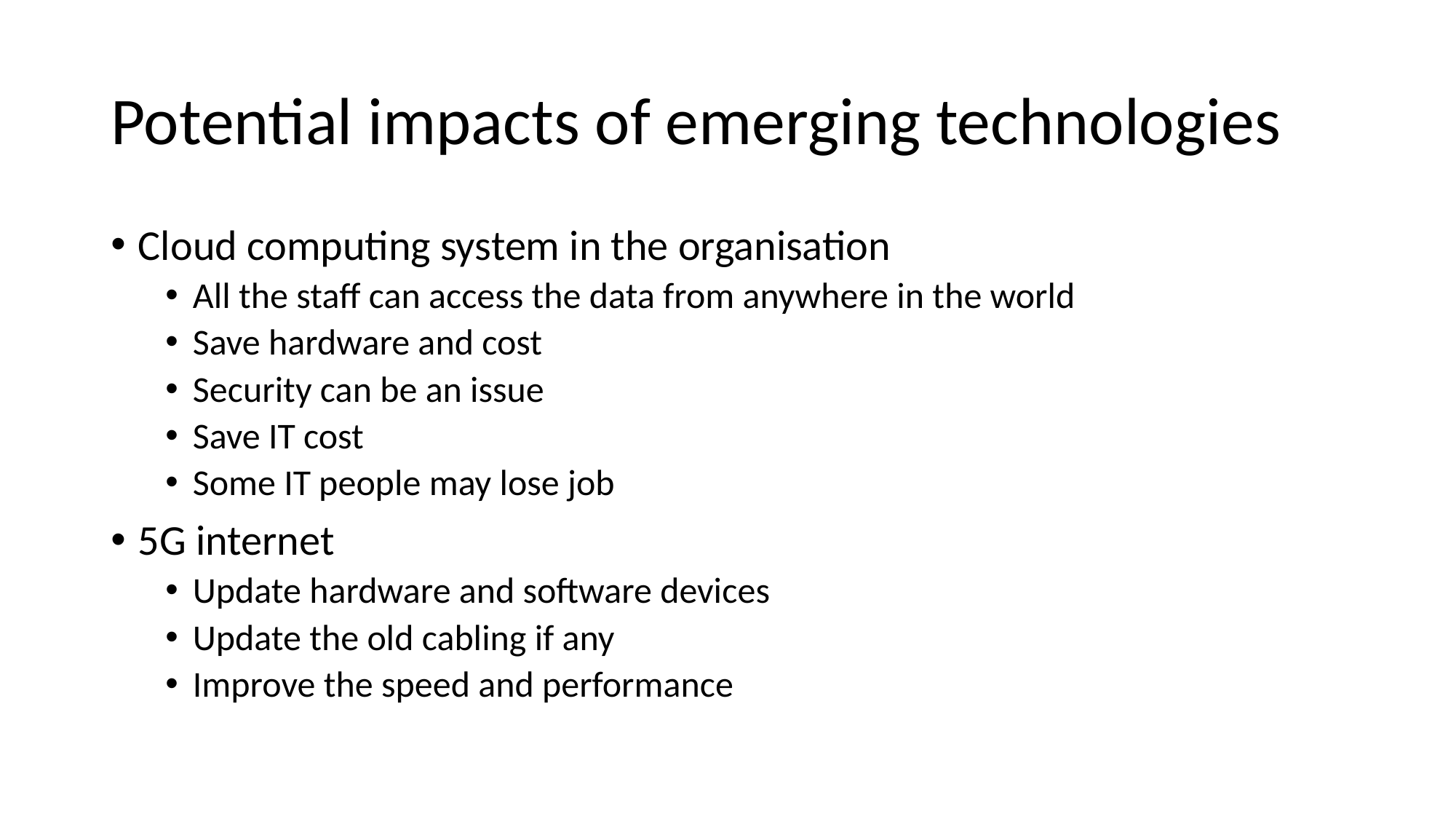

# Potential impacts of emerging technologies
Cloud computing system in the organisation
All the staff can access the data from anywhere in the world
Save hardware and cost
Security can be an issue
Save IT cost
Some IT people may lose job
5G internet
Update hardware and software devices
Update the old cabling if any
Improve the speed and performance